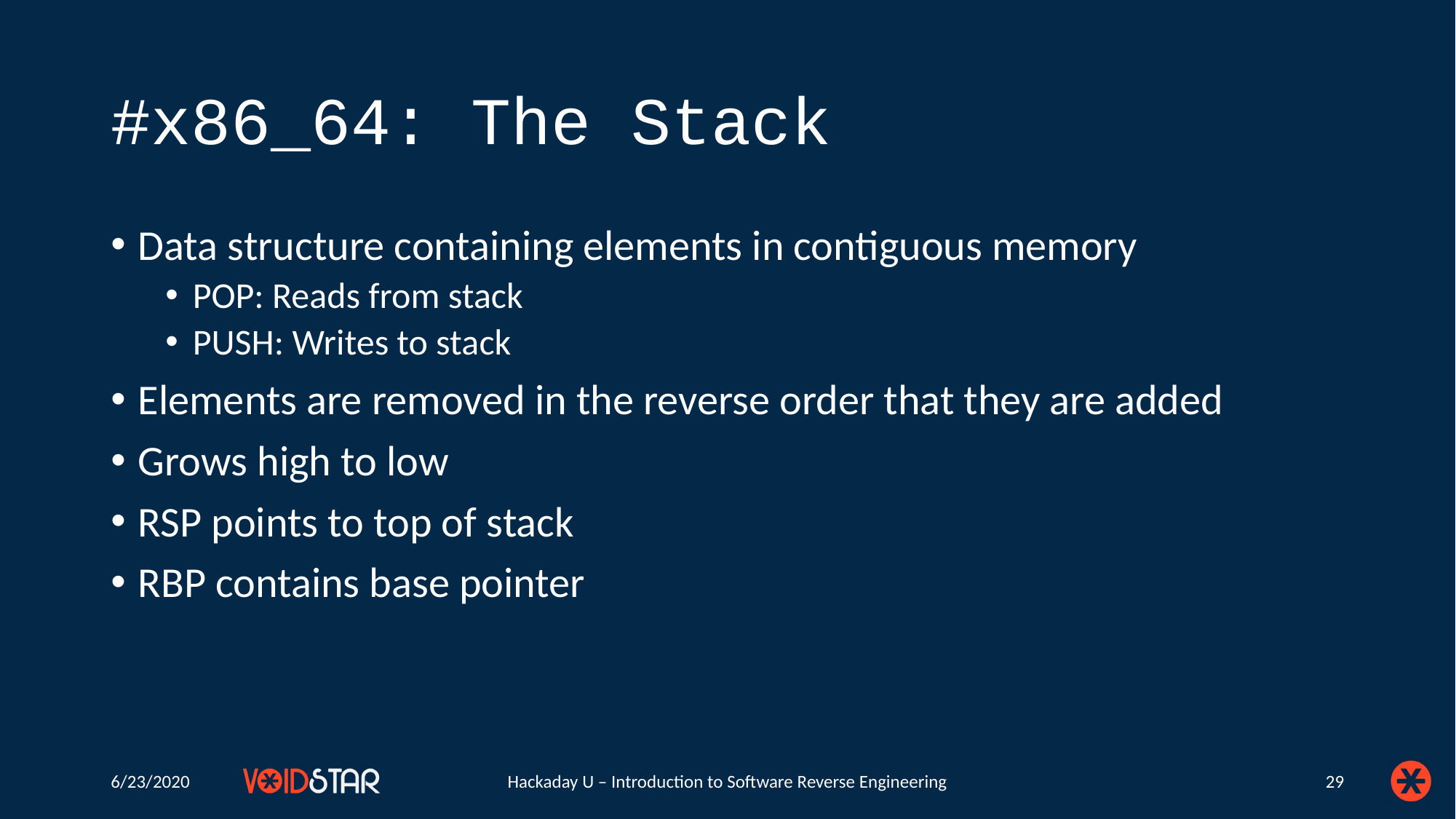

# #x86_64: The Stack
Data structure containing elements in contiguous memory
POP: Reads from stack
PUSH: Writes to stack
Elements are removed in the reverse order that they are added
Grows high to low
RSP points to top of stack
RBP contains base pointer
6/23/2020
Hackaday U – Introduction to Software Reverse Engineering
29